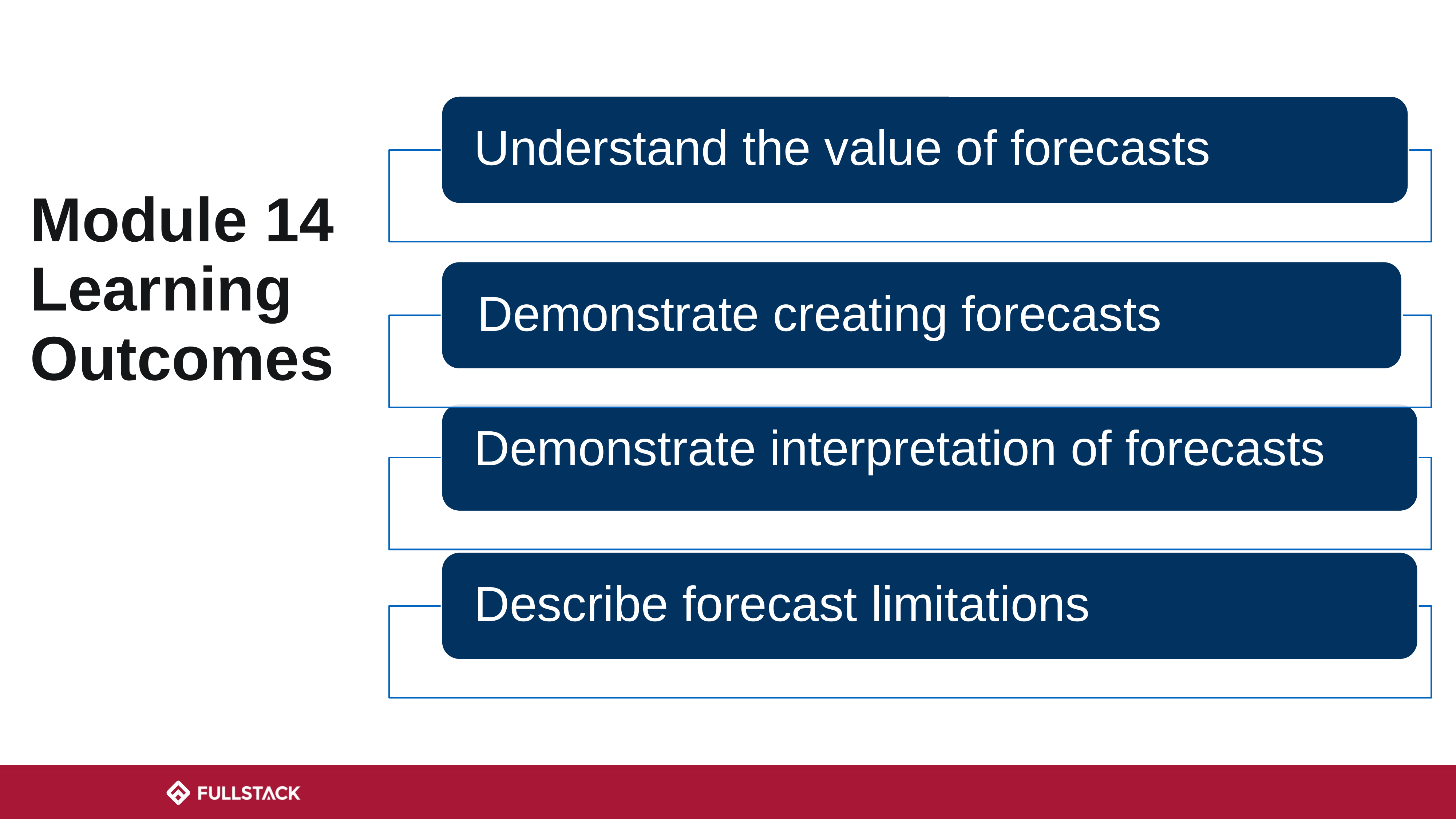

Understand the value of forecasts

Demonstrate creating forecasts

# Module 14 Learning Outcomes

Demonstrate interpretation of forecasts

Describe forecast limitations